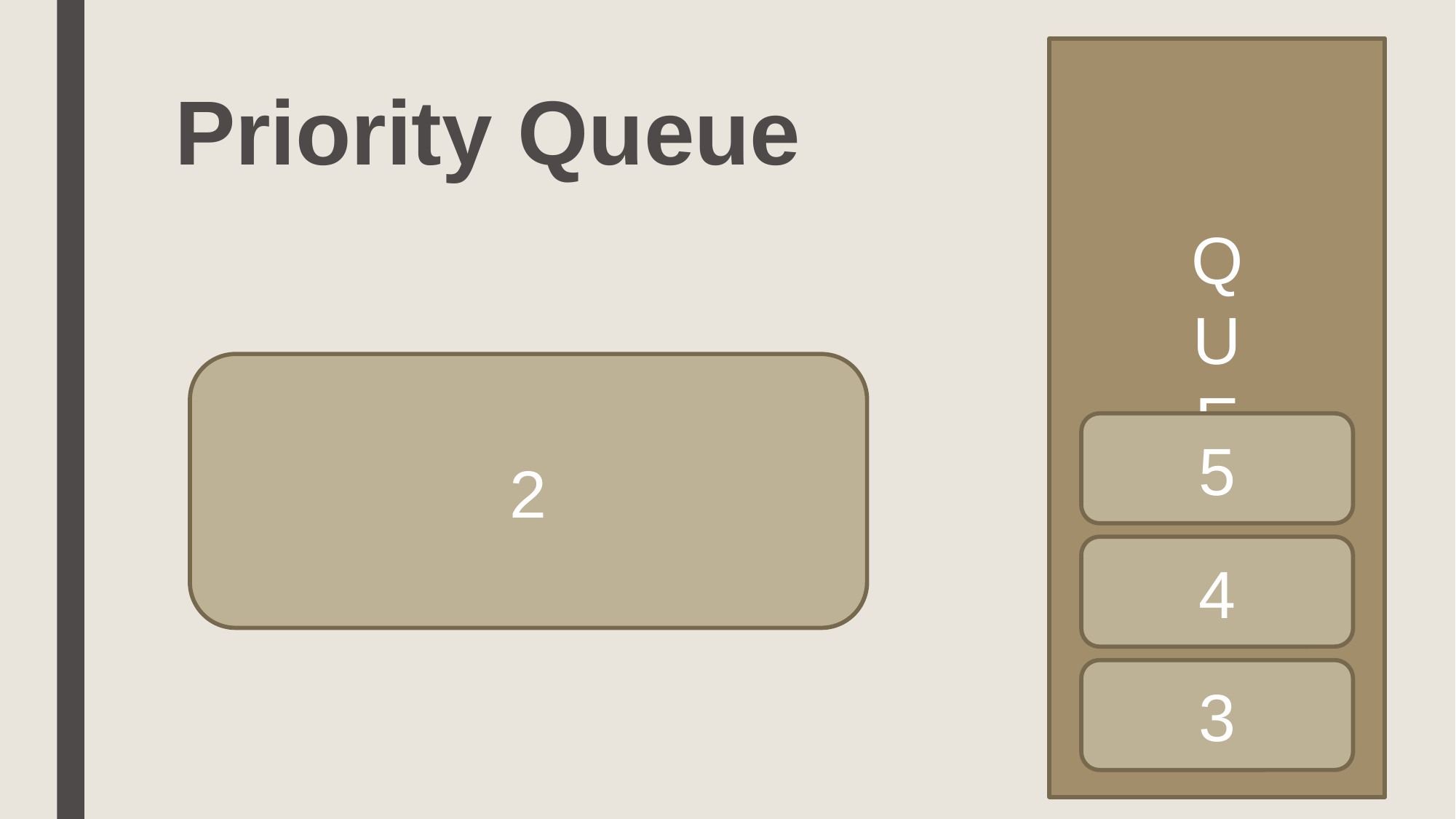

Q
U
E
U
E
# Priority Queue
2
5
4
3